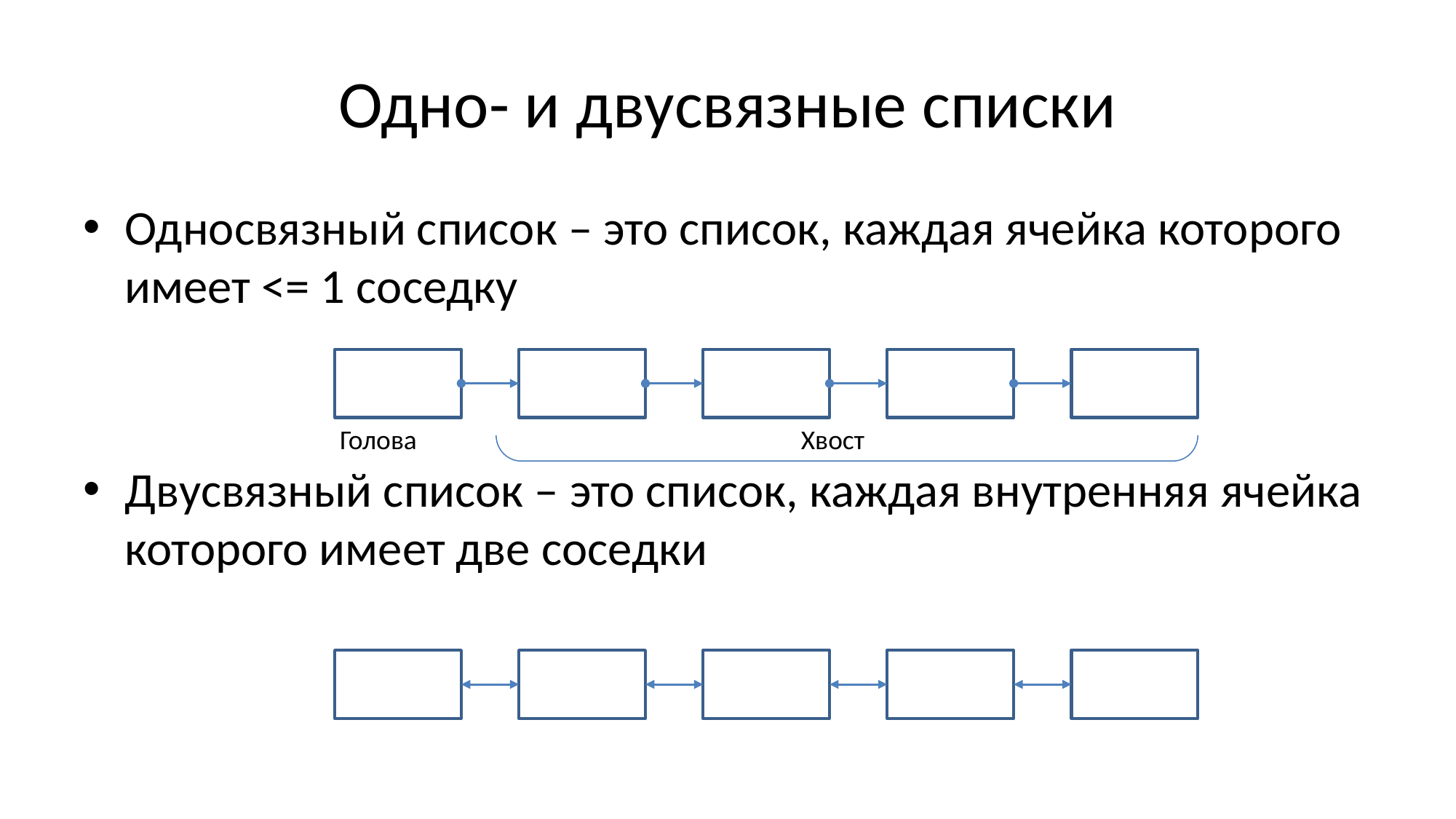

# Одно- и двусвязные списки
Односвязный список – это список, каждая ячейка которого имеет <= 1 соседку

Двусвязный список – это список, каждая внутренняя ячейка которого имеет две соседки

Голова
Хвост